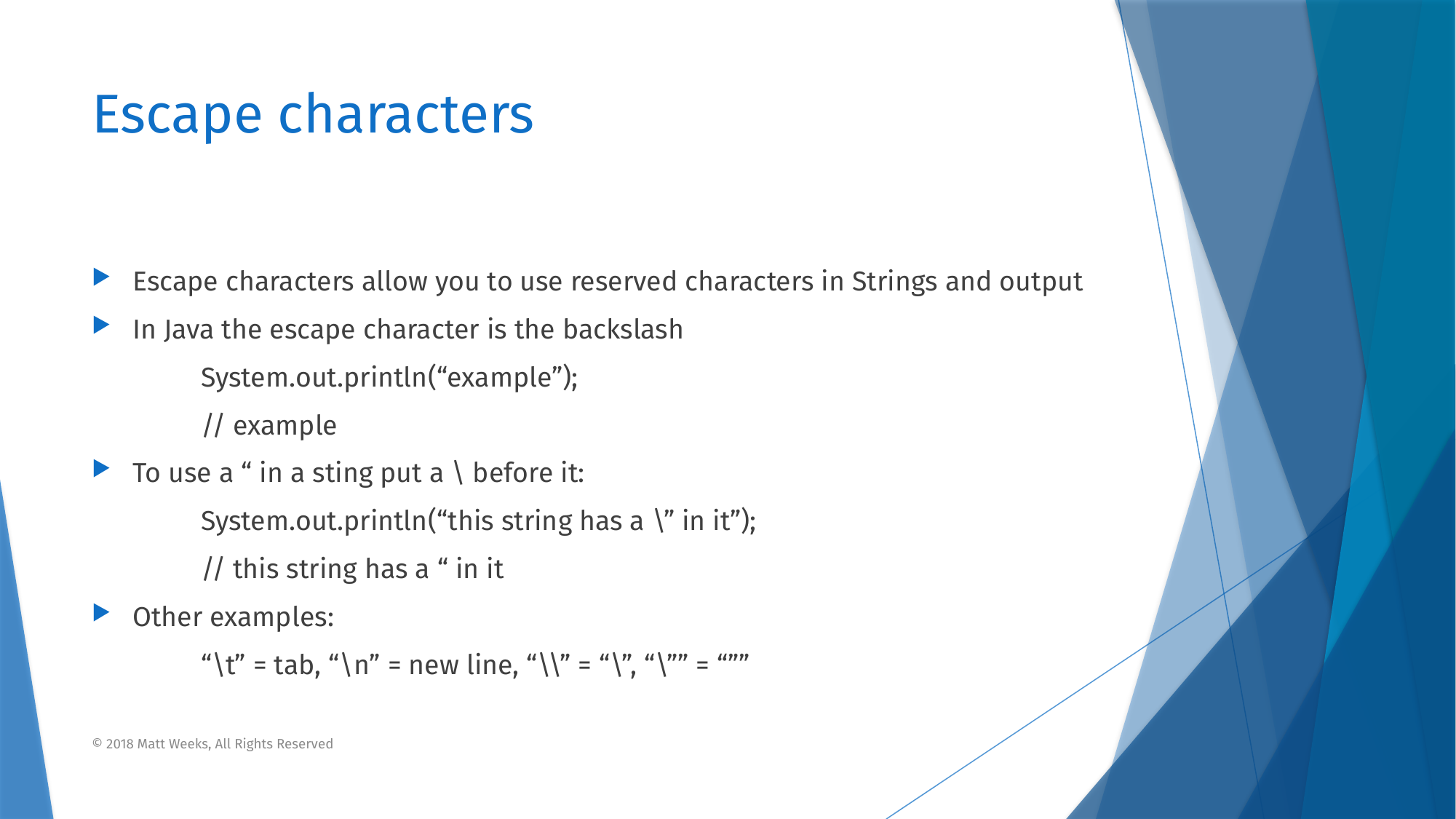

# Escape characters
Escape characters allow you to use reserved characters in Strings and output
In Java the escape character is the backslash
	System.out.println(“example”);
	// example
To use a “ in a sting put a \ before it:
	System.out.println(“this string has a \” in it”);
	// this string has a “ in it
Other examples:
	“\t” = tab, “\n” = new line, “\\” = “\”, “\”” = “””

© 2018 Matt Weeks, All Rights Reserved